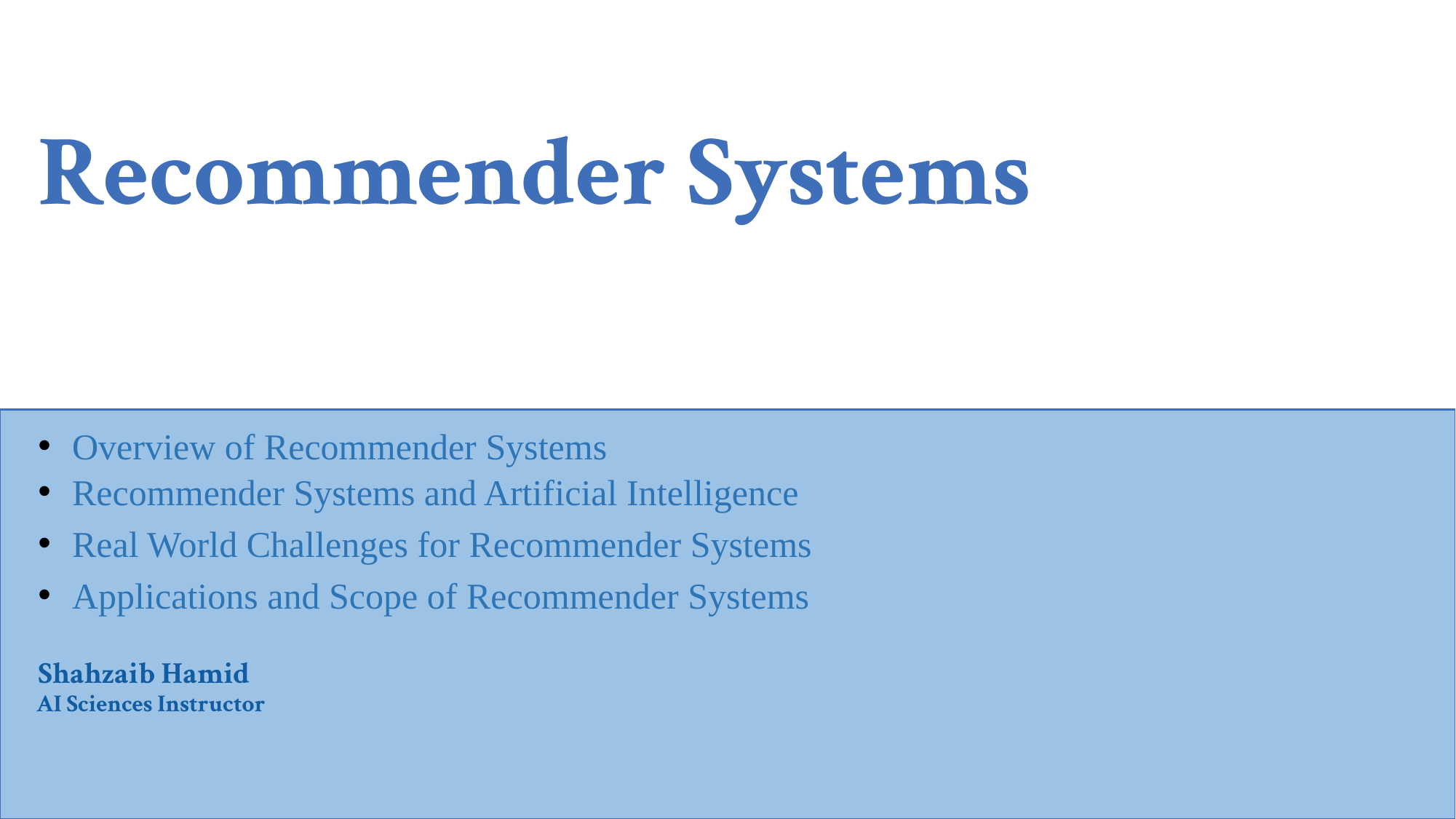

Recommender Systems
Overview of Recommender Systems
Recommender Systems and Artificial Intelligence
Real World Challenges for Recommender Systems
Applications and Scope of Recommender Systems
Shahzaib Hamid